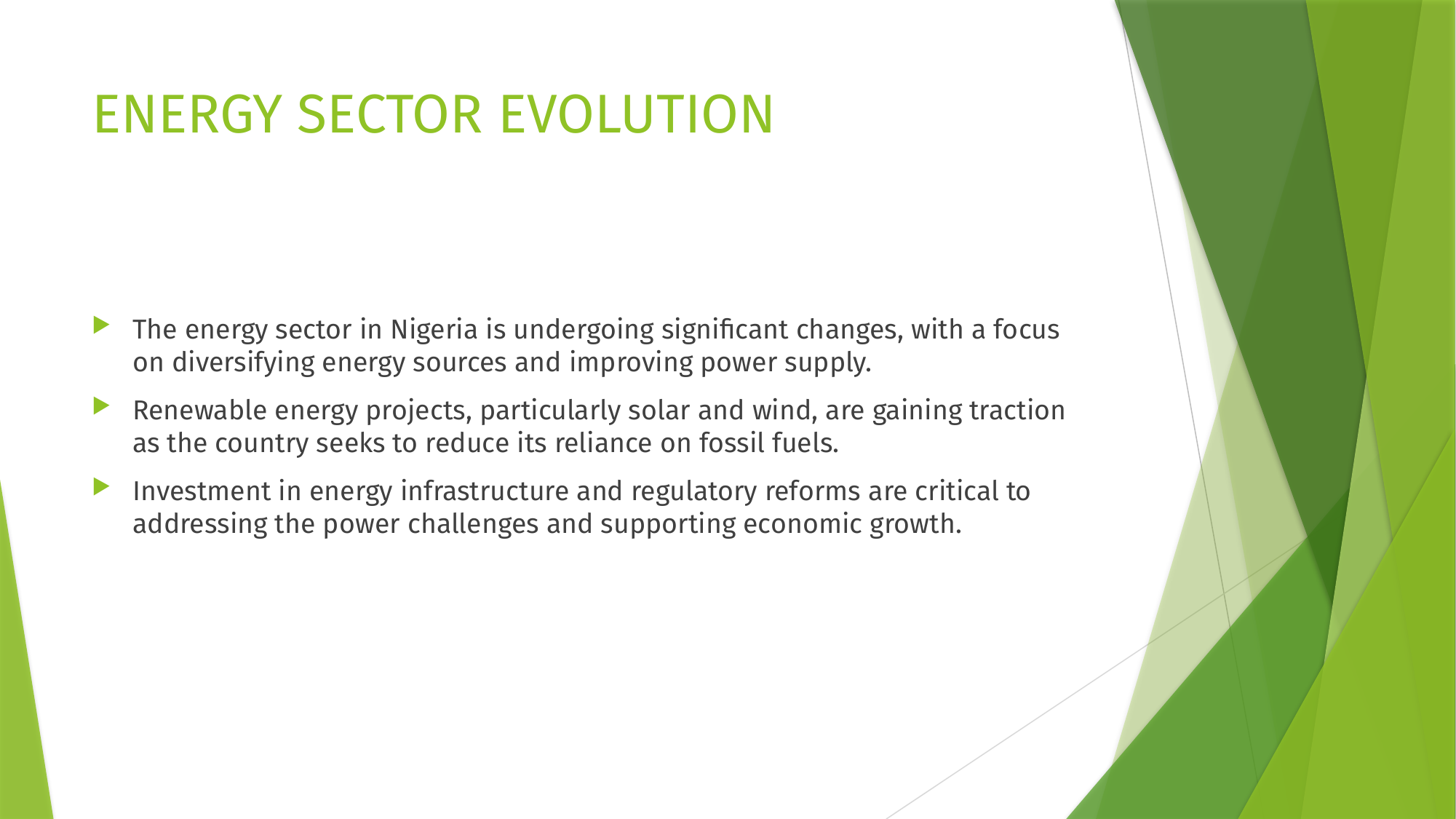

# ENERGY SECTOR EVOLUTION

The energy sector in Nigeria is undergoing significant changes, with a focus on diversifying energy sources and improving power supply.
Renewable energy projects, particularly solar and wind, are gaining traction as the country seeks to reduce its reliance on fossil fuels.
Investment in energy infrastructure and regulatory reforms are critical to addressing the power challenges and supporting economic growth.